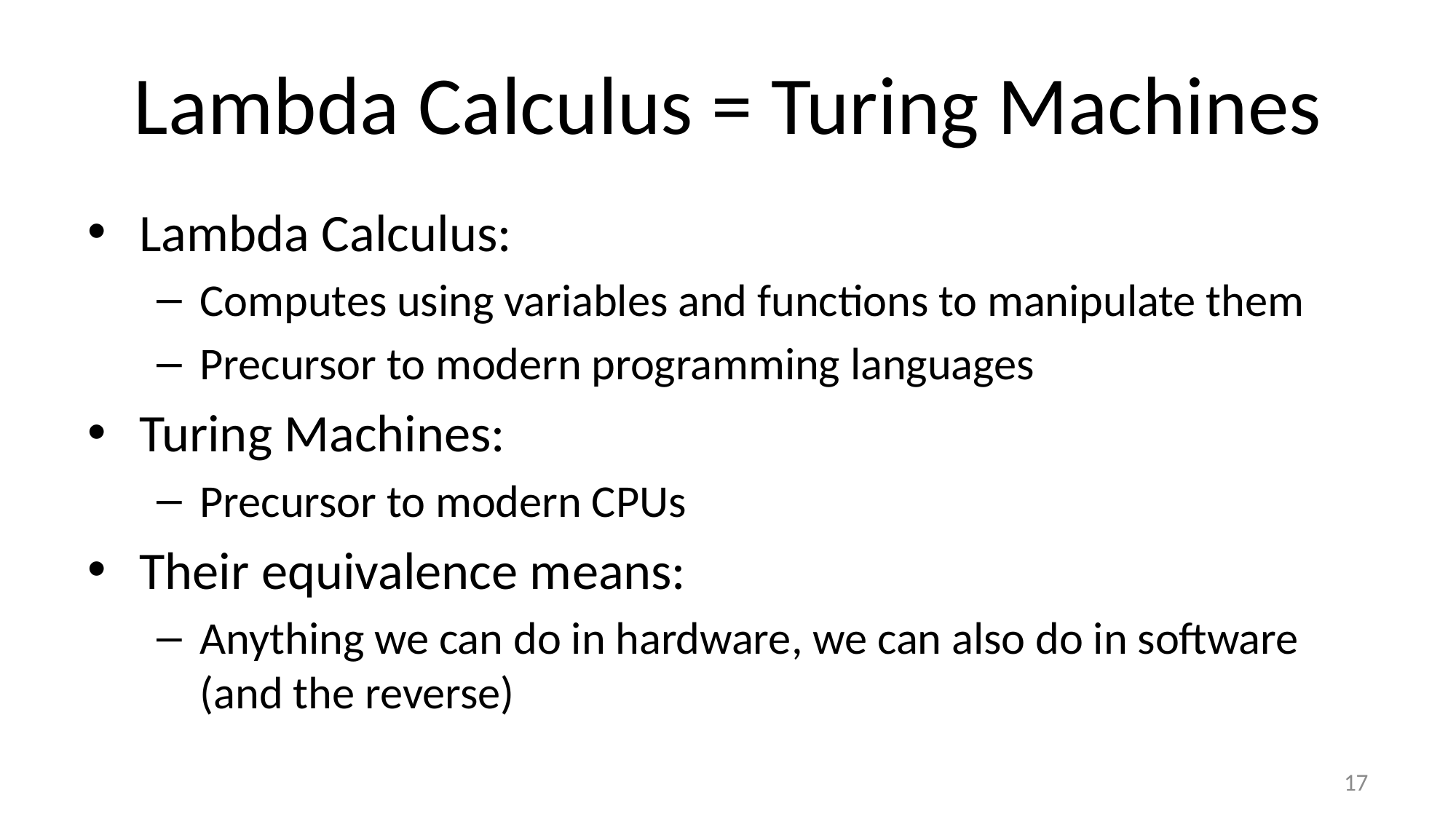

# Lambda Calculus = Turing Machines
Lambda Calculus:
Computes using variables and functions to manipulate them
Precursor to modern programming languages
Turing Machines:
Precursor to modern CPUs
Their equivalence means:
Anything we can do in hardware, we can also do in software (and the reverse)

17